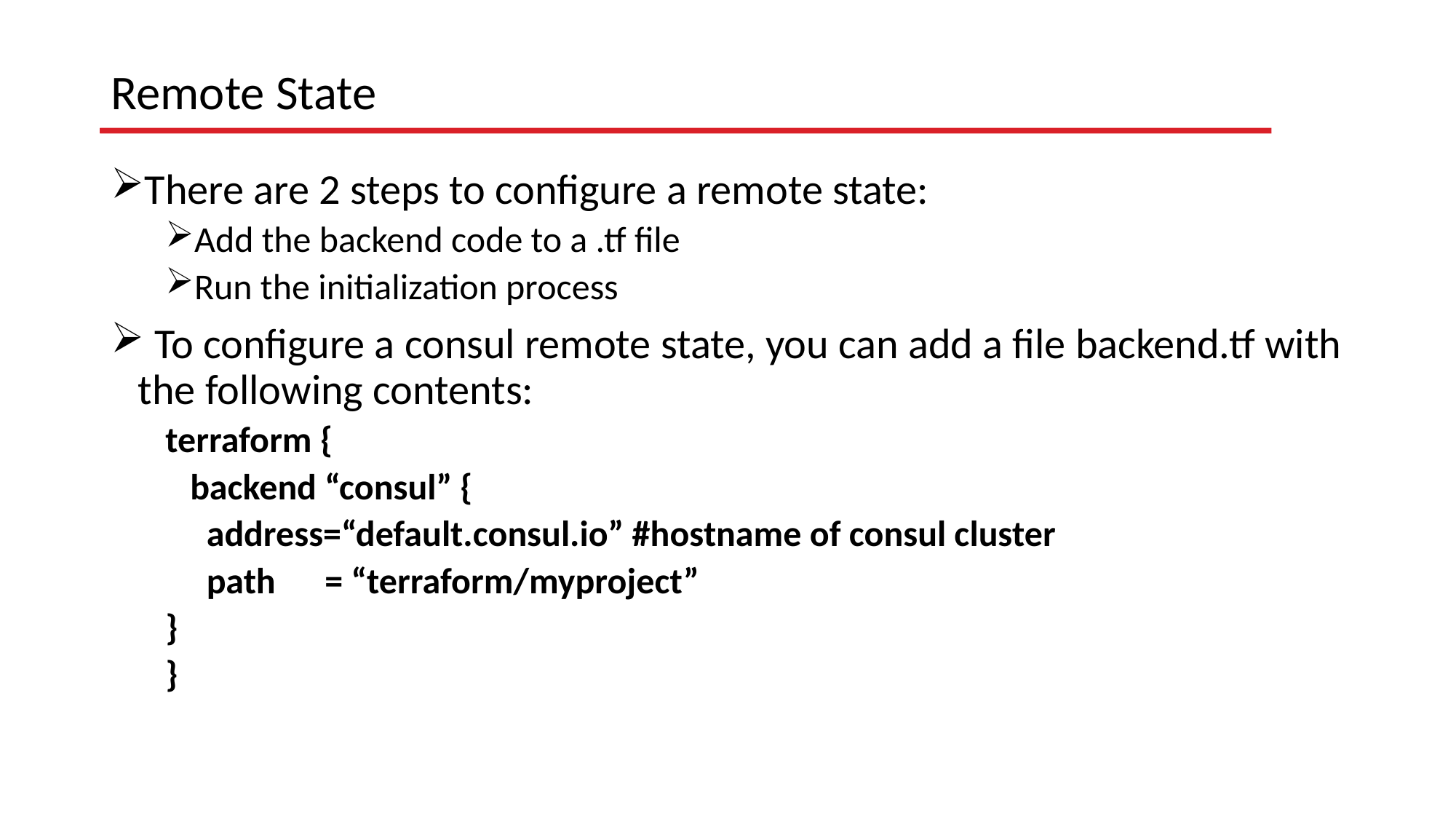

# Remote State

There are 2 steps to configure a remote state:
Add the backend code to a .tf file
Run the initialization process
 To configure a consul remote state, you can add a file backend.tf with the following contents:
terraform {
   backend “consul” {
     address=“default.consul.io” #hostname of consul cluster
     path      = “terraform/myproject”
}
}